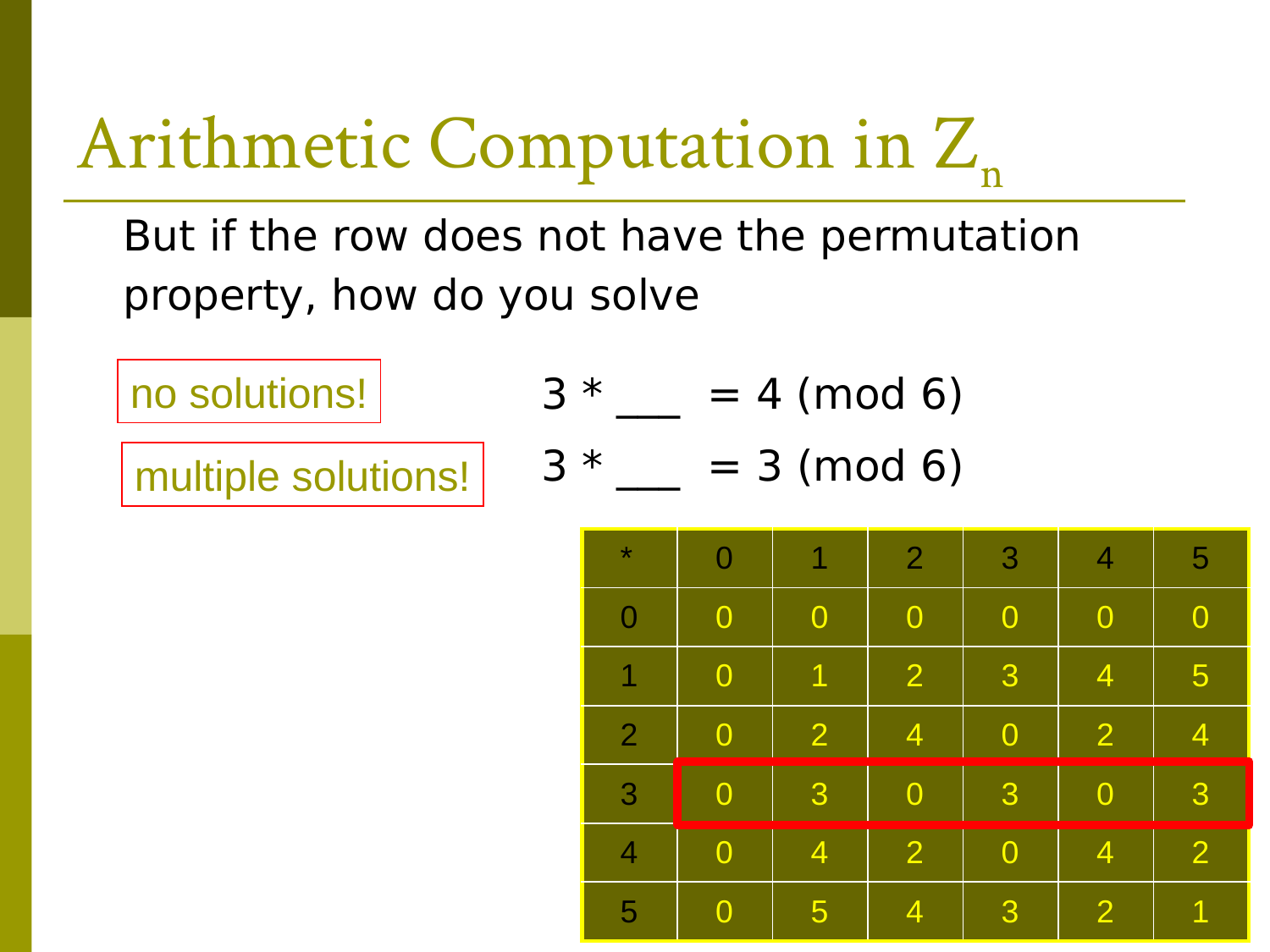

Arithmetic Computation in Zn
But if the row does not have the permutation
property, how do you solve
no solutions!
3 * ___  = 4 (mod 6)
3 * ___  = 3 (mod 6)
multiple solutions!
| \* | 0 | 1 | 2 | 3 | 4 | 5 |
| --- | --- | --- | --- | --- | --- | --- |
| 0 | 0 | 0 | 0 | 0 | 0 | 0 |
| 1 | 0 | 1 | 2 | 3 | 4 | 5 |
| 2 | 0 | 2 | 4 | 0 | 2 | 4 |
| 3 | 0 | 3 | 0 | 3 | 0 | 3 |
| 4 | 0 | 4 | 2 | 0 | 4 | 2 |
| 5 | 0 | 5 | 4 | 3 | 2 | 1 |